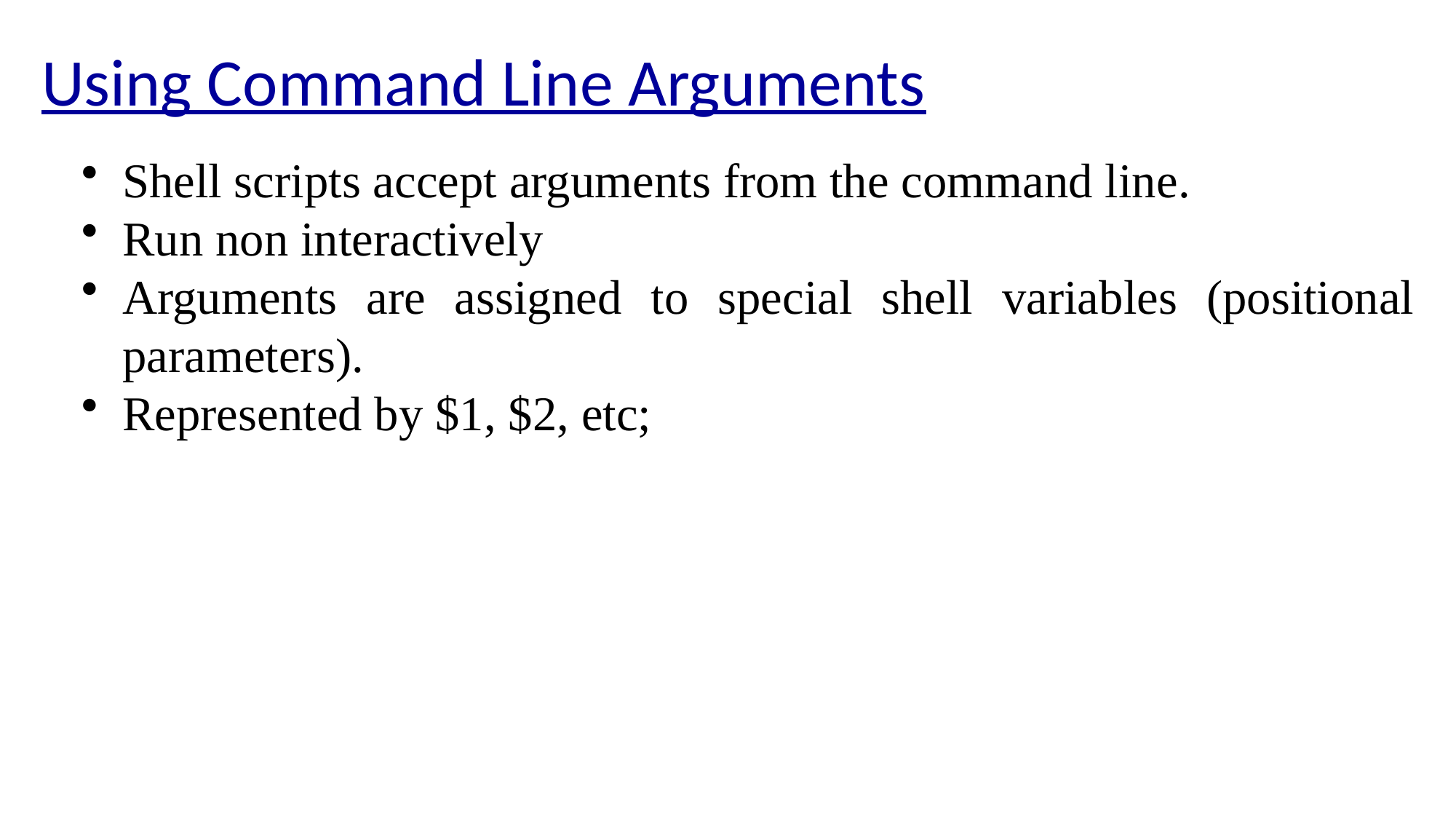

Using Command Line Arguments
Shell scripts accept arguments from the command line.
Run non interactively
Arguments are assigned to special shell variables (positional parameters).
Represented by $1, $2, etc;